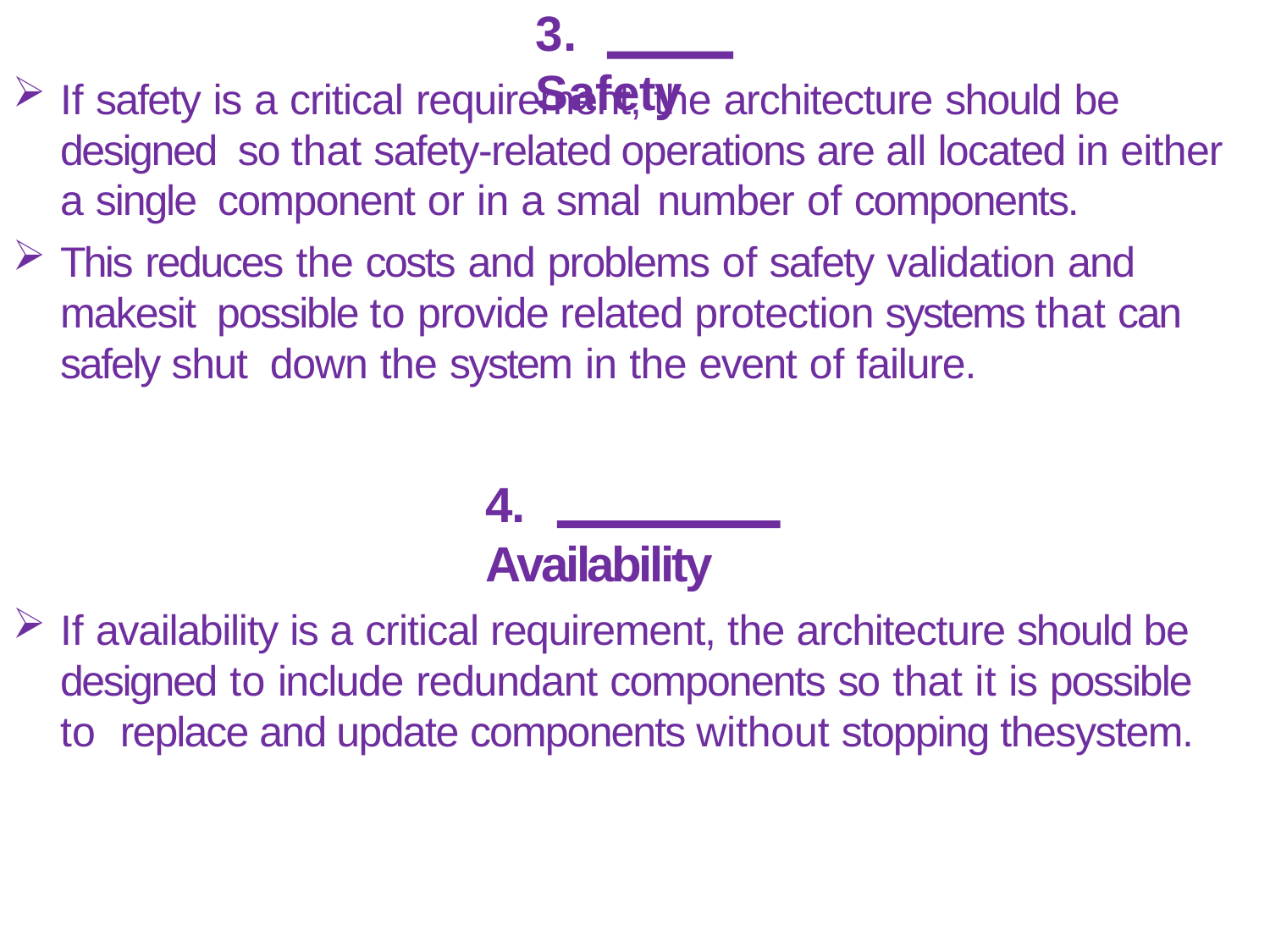

# 3.	Safety

If safety is a critical requirement, the architecture should be designed  so that safety-related operations are all located in either a single  component or in a smal number of components.
This reduces the costs and problems of safety validation and makesit  possible to provide related protection systems that can safely shut  down the system in the event of failure.

4.	Availability
If availability is a critical requirement, the architecture should be  designed to include redundant components so that it is possible to  replace and update components without stopping thesystem.